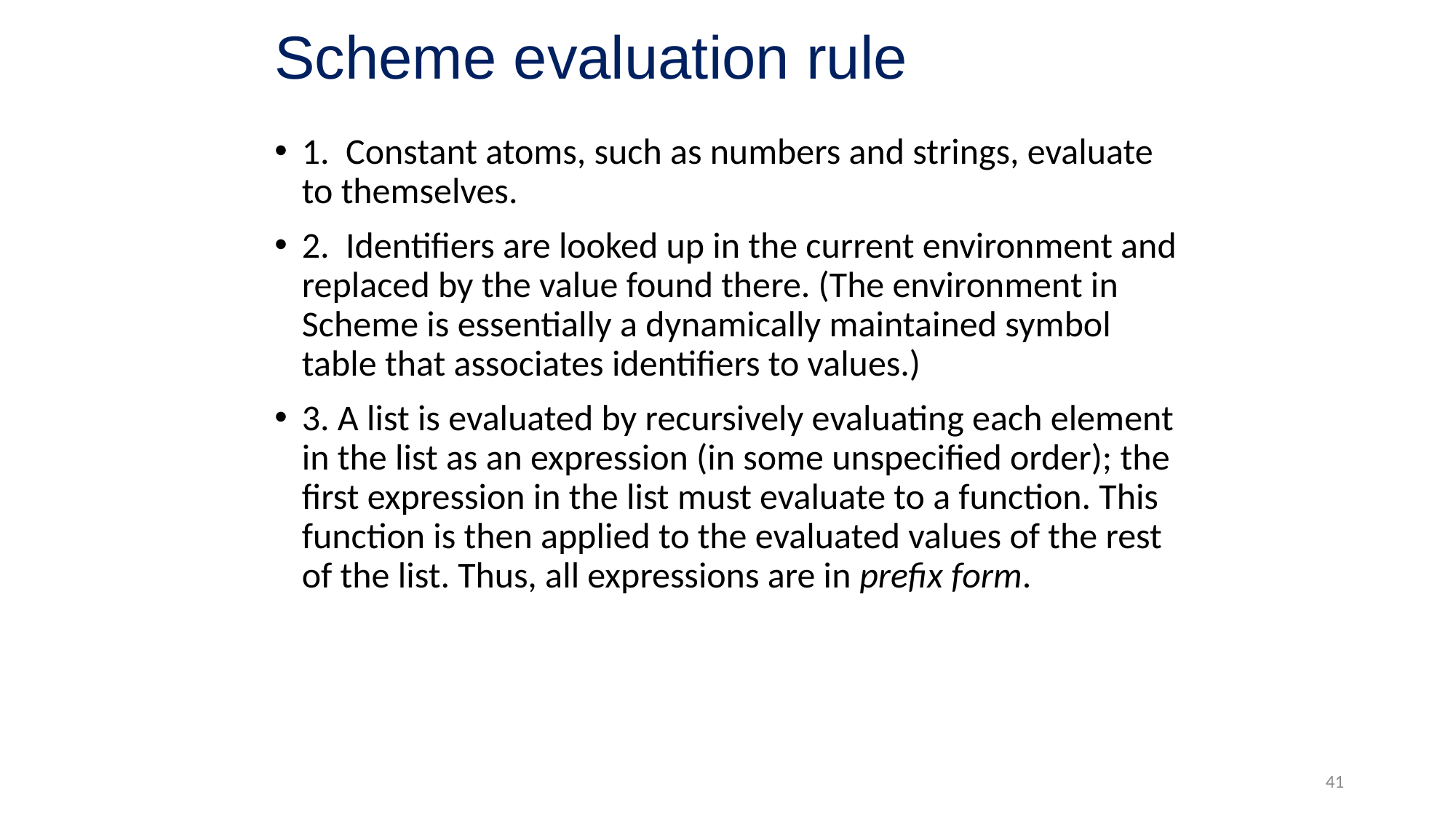

# Scheme evaluation rule
1.  Constant atoms, such as numbers and strings, evaluate to themselves.
2.  Identifiers are looked up in the current environment and replaced by the value found there. (The environment in Scheme is essentially a dynamically maintained symbol table that associates identifiers to values.)
3. A list is evaluated by recursively evaluating each element in the list as an expression (in some unspecified order); the first expression in the list must evaluate to a function. This function is then applied to the evaluated values of the rest of the list. Thus, all expressions are in prefix form.
41